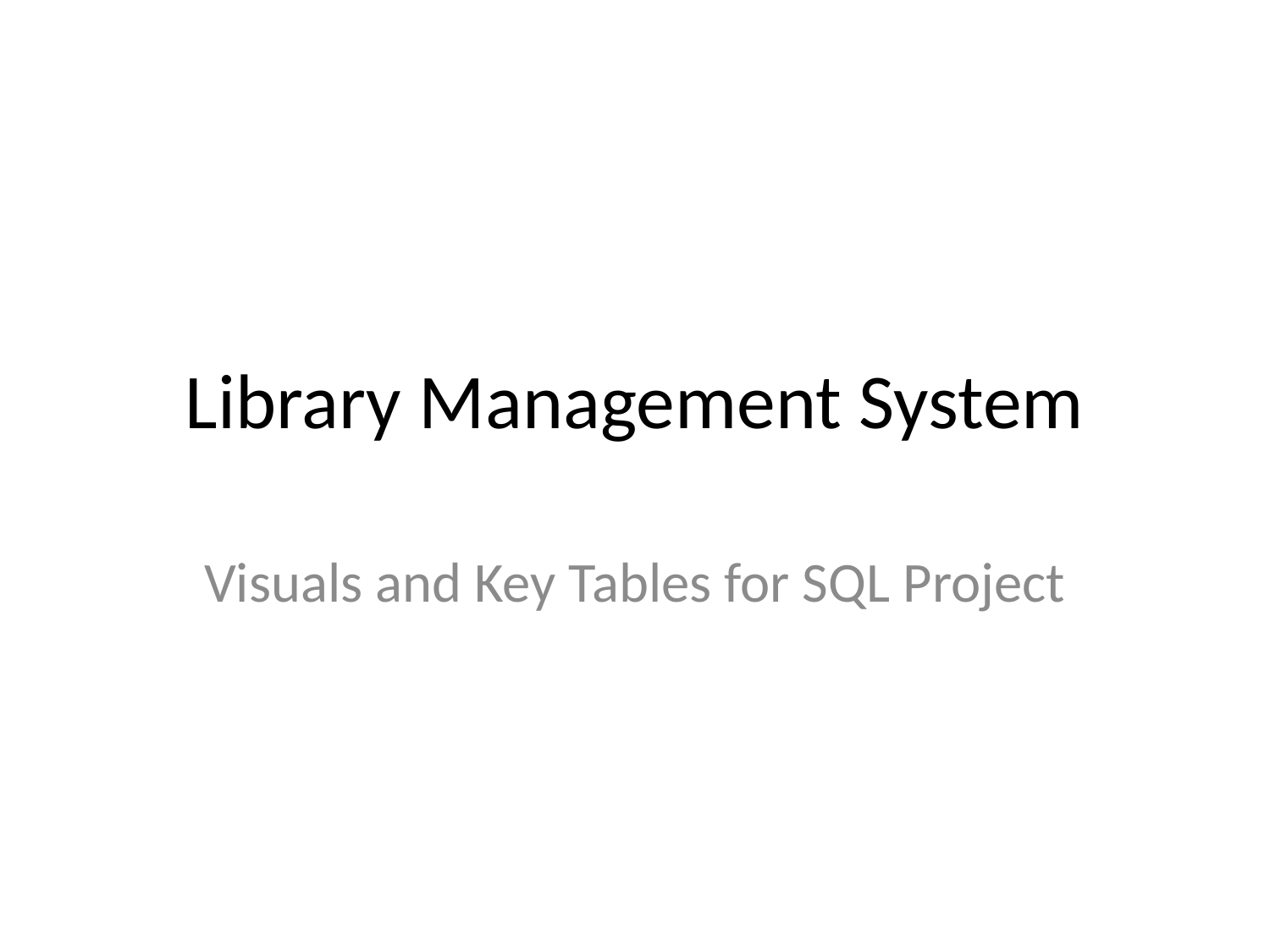

# Library Management System
Visuals and Key Tables for SQL Project